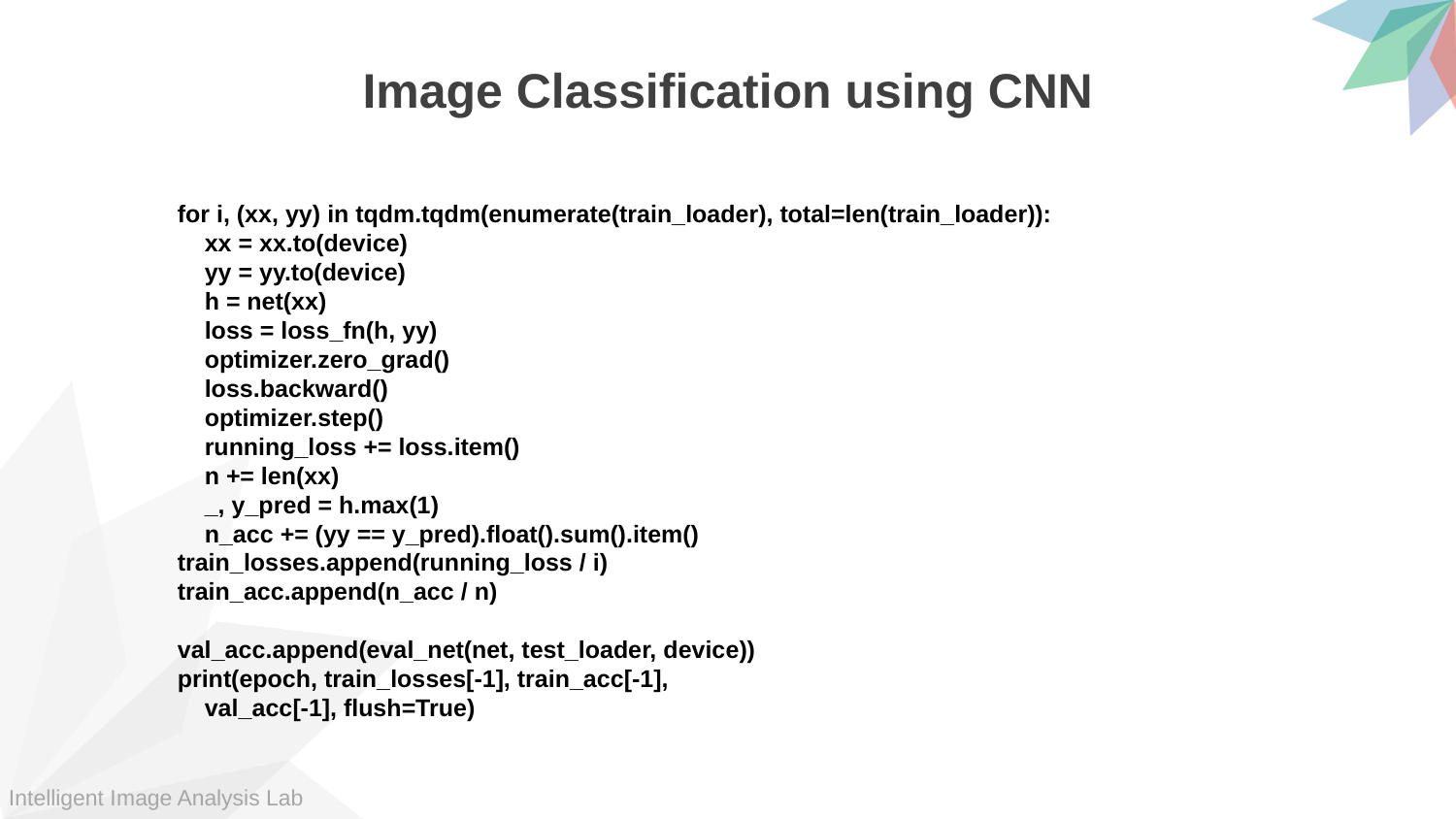

Image Classification using CNN
        for i, (xx, yy) in tqdm.tqdm(enumerate(train_loader), total=len(train_loader)):
            xx = xx.to(device)
            yy = yy.to(device)
            h = net(xx)
            loss = loss_fn(h, yy)
            optimizer.zero_grad()
            loss.backward()
            optimizer.step()
            running_loss += loss.item()
            n += len(xx)
            _, y_pred = h.max(1)
            n_acc += (yy == y_pred).float().sum().item()
        train_losses.append(running_loss / i)
        train_acc.append(n_acc / n)
        val_acc.append(eval_net(net, test_loader, device))
        print(epoch, train_losses[-1], train_acc[-1],
            val_acc[-1], flush=True)